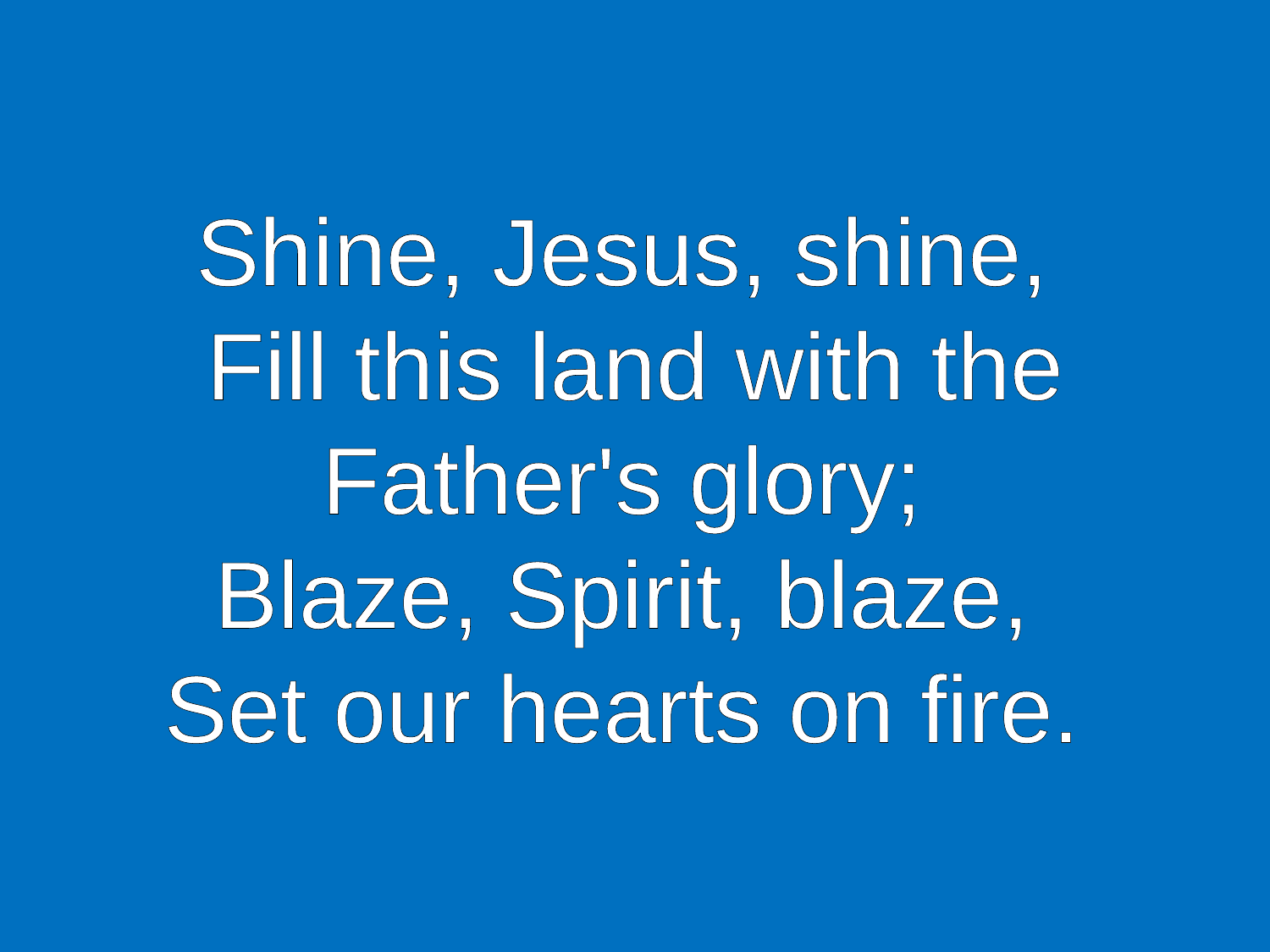

# Shine, Jesus, shine, Fill this land with the Father's glory; Blaze, Spirit, blaze, Set our hearts on fire.